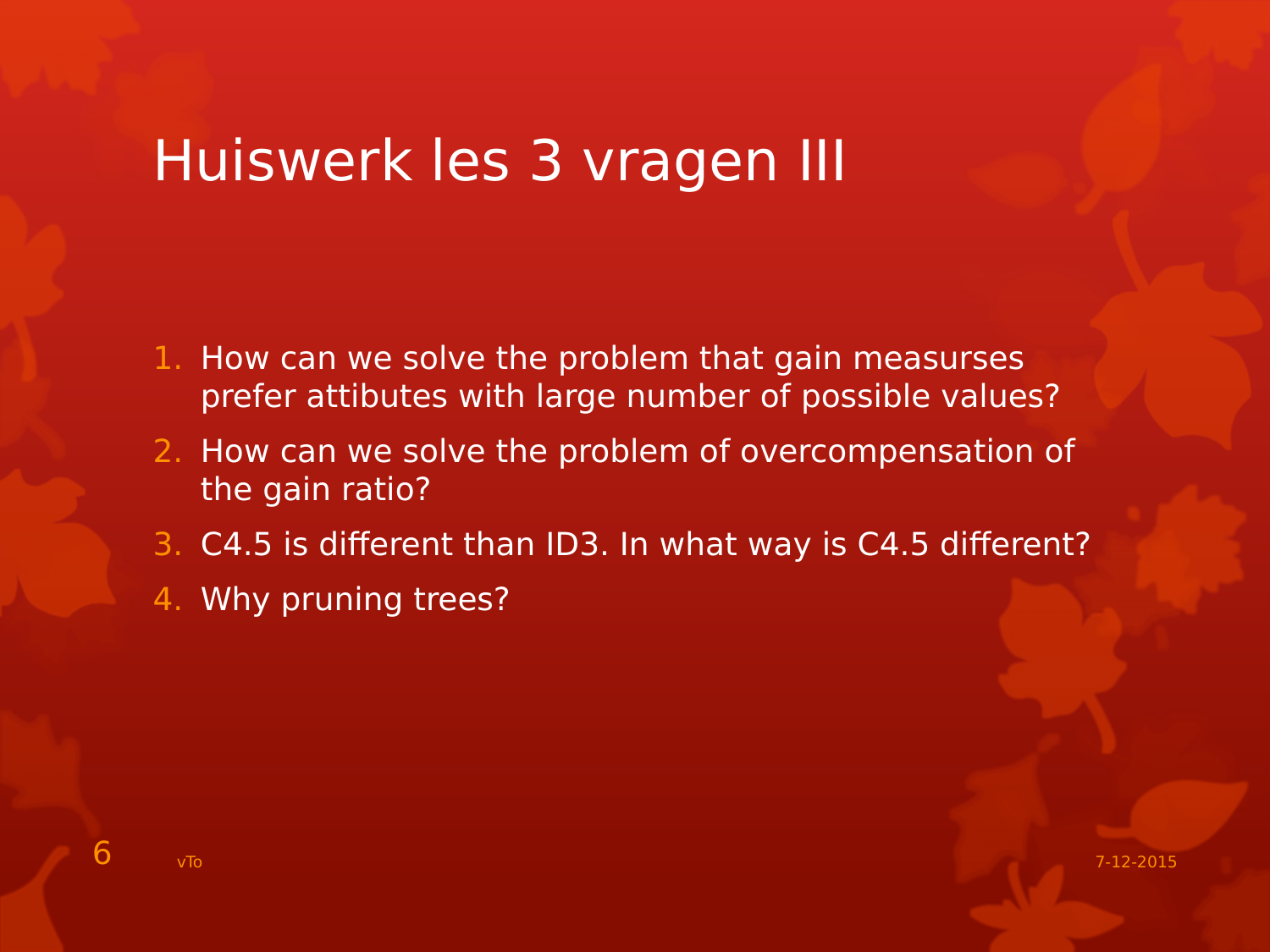

# Huiswerk les 3 vragen III
How can we solve the problem that gain measurses prefer attibutes with large number of possible values?
How can we solve the problem of overcompensation of the gain ratio?
C4.5 is different than ID3. In what way is C4.5 different?
Why pruning trees?

6
vTo
7-12-2015